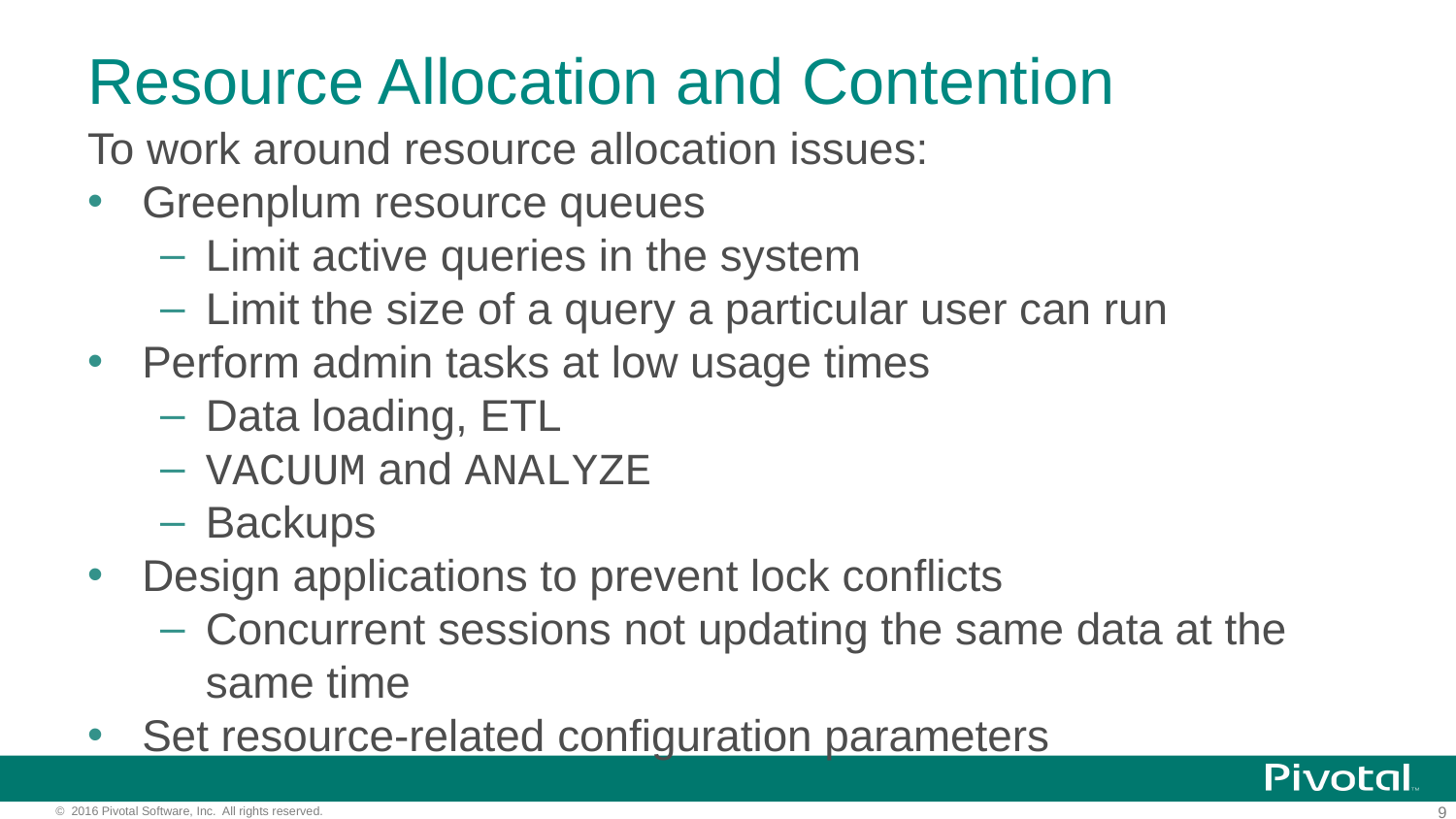

# Resource Allocation and Contention
To work around resource allocation issues:
Greenplum resource queues
Limit active queries in the system
Limit the size of a query a particular user can run
Perform admin tasks at low usage times
Data loading, ETL
VACUUM and ANALYZE
Backups
Design applications to prevent lock conflicts
Concurrent sessions not updating the same data at the same time
Set resource-related configuration parameters